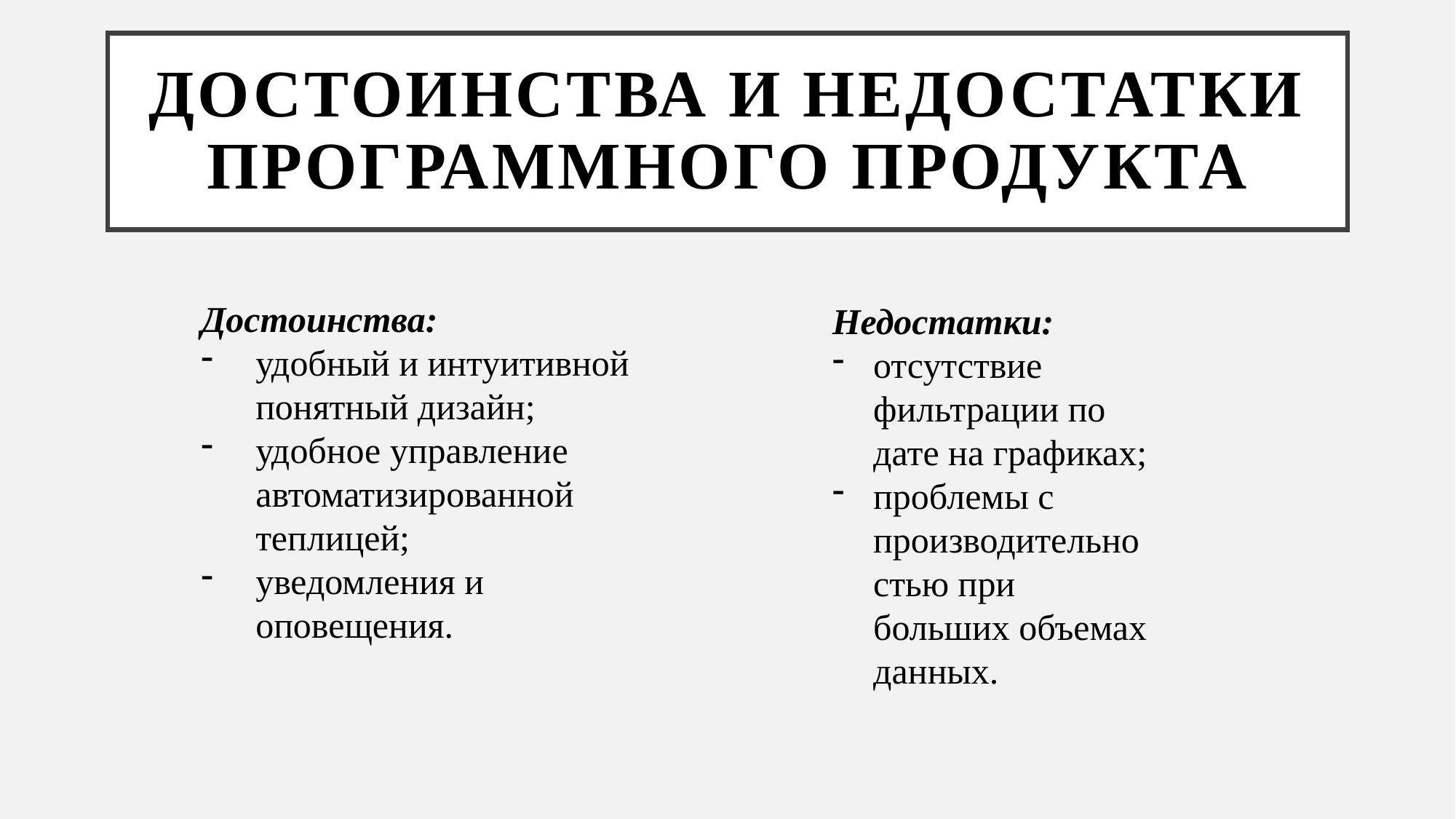

# Достоинства и недостатки программного продукта
Достоинства:
удобный и интуитивной понятный дизайн;
удобное управление автоматизированной теплицей;
уведомления и оповещения.
Недостатки:
отсутствие фильтрации по дате на графиках;
проблемы с производительностью при больших объемах данных.